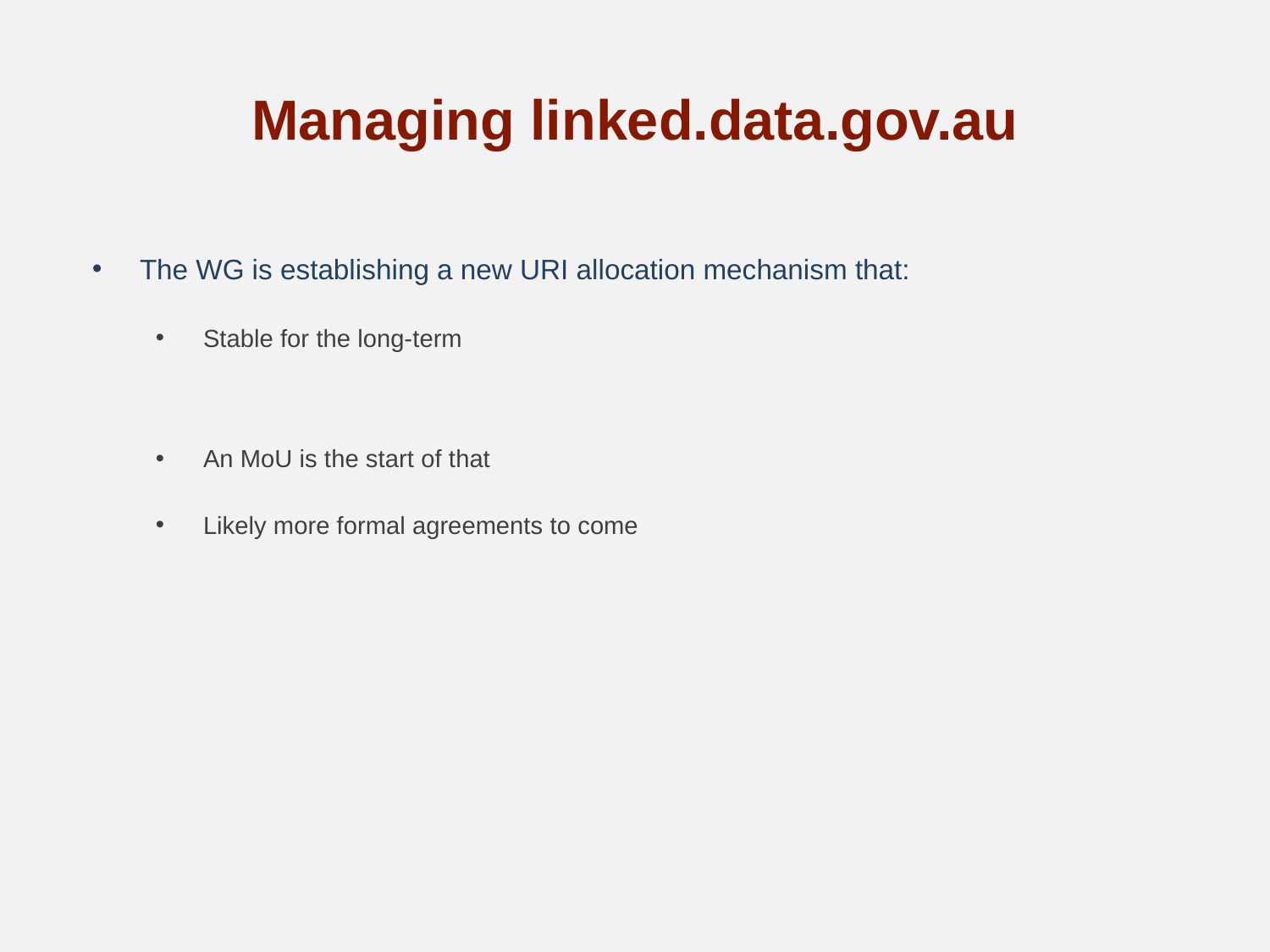

# Managing linked.data.gov.au
The WG is establishing a new URI allocation mechanism that:
Stable for the long-term

An MoU is the start of that
Likely more formal agreements to come